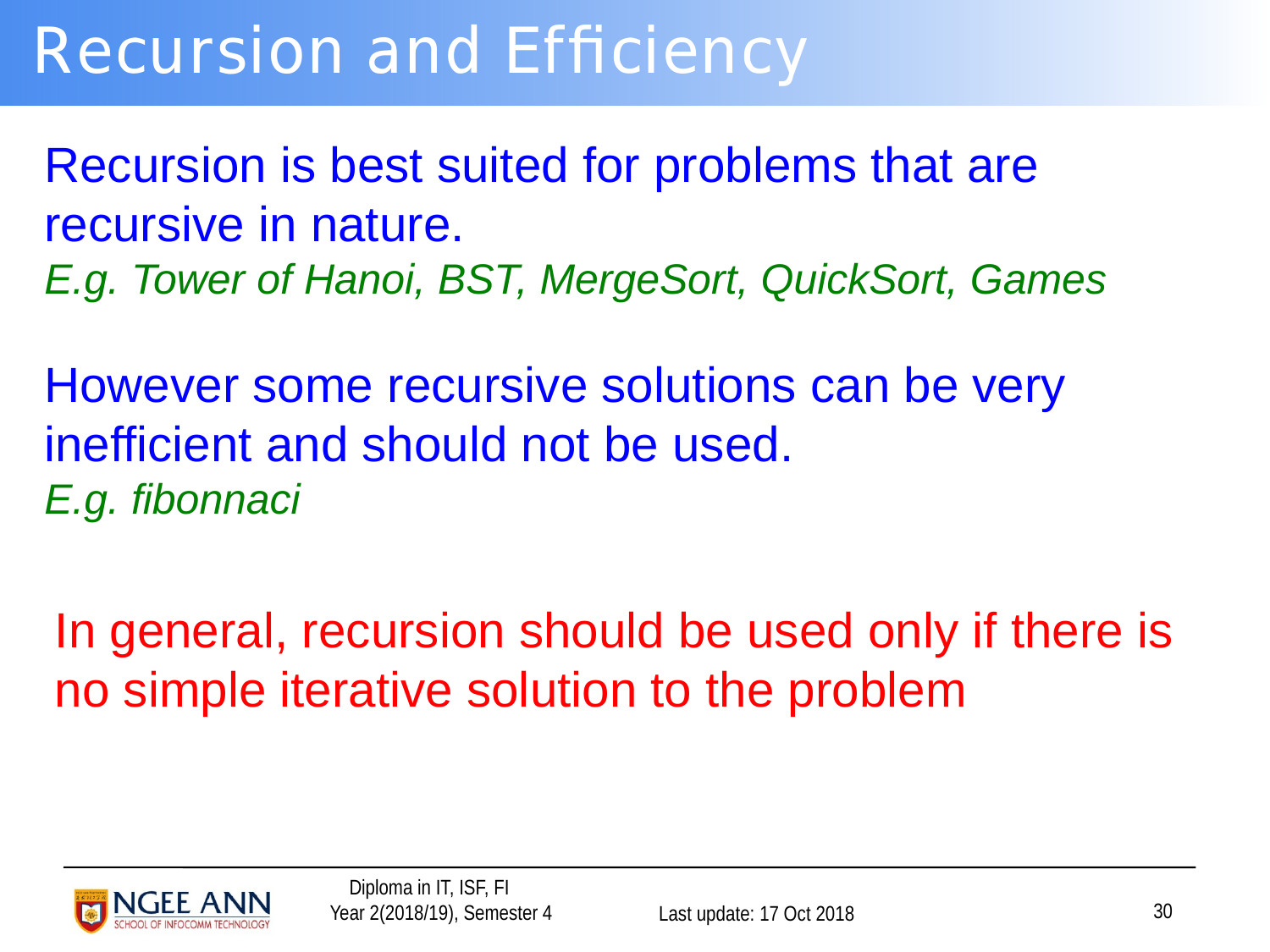

# Recursion and Efficiency
Recursion is best suited for problems that are recursive in nature.
E.g. Tower of Hanoi, BST, MergeSort, QuickSort, Games

However some recursive solutions can be very inefficient and should not be used.
E.g. fibonnaci
In general, recursion should be used only if there is no simple iterative solution to the problem